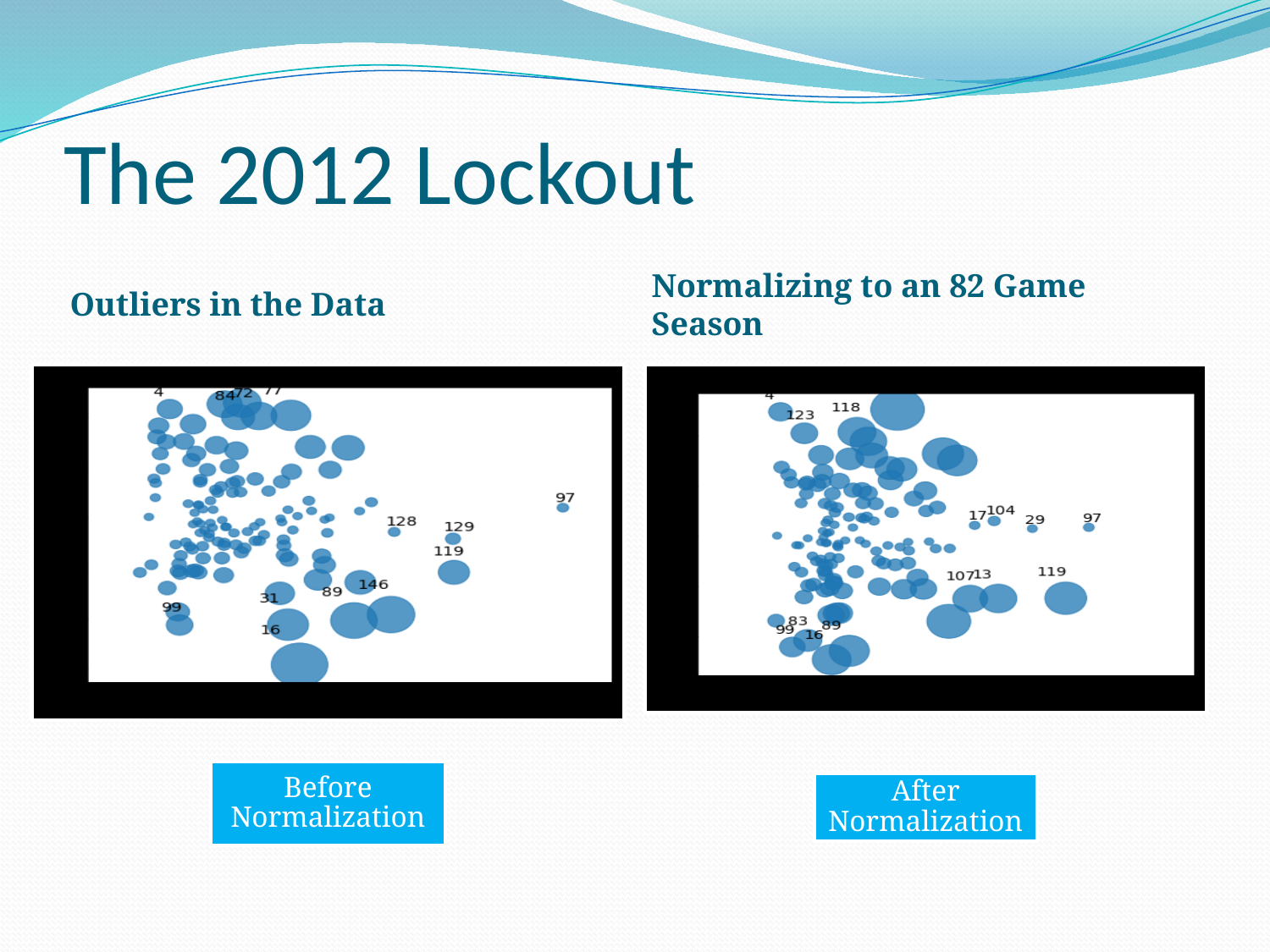

# The 2012 Lockout
Outliers in the Data
Normalizing to an 82 Game Season

Before Normalization

After Normalization